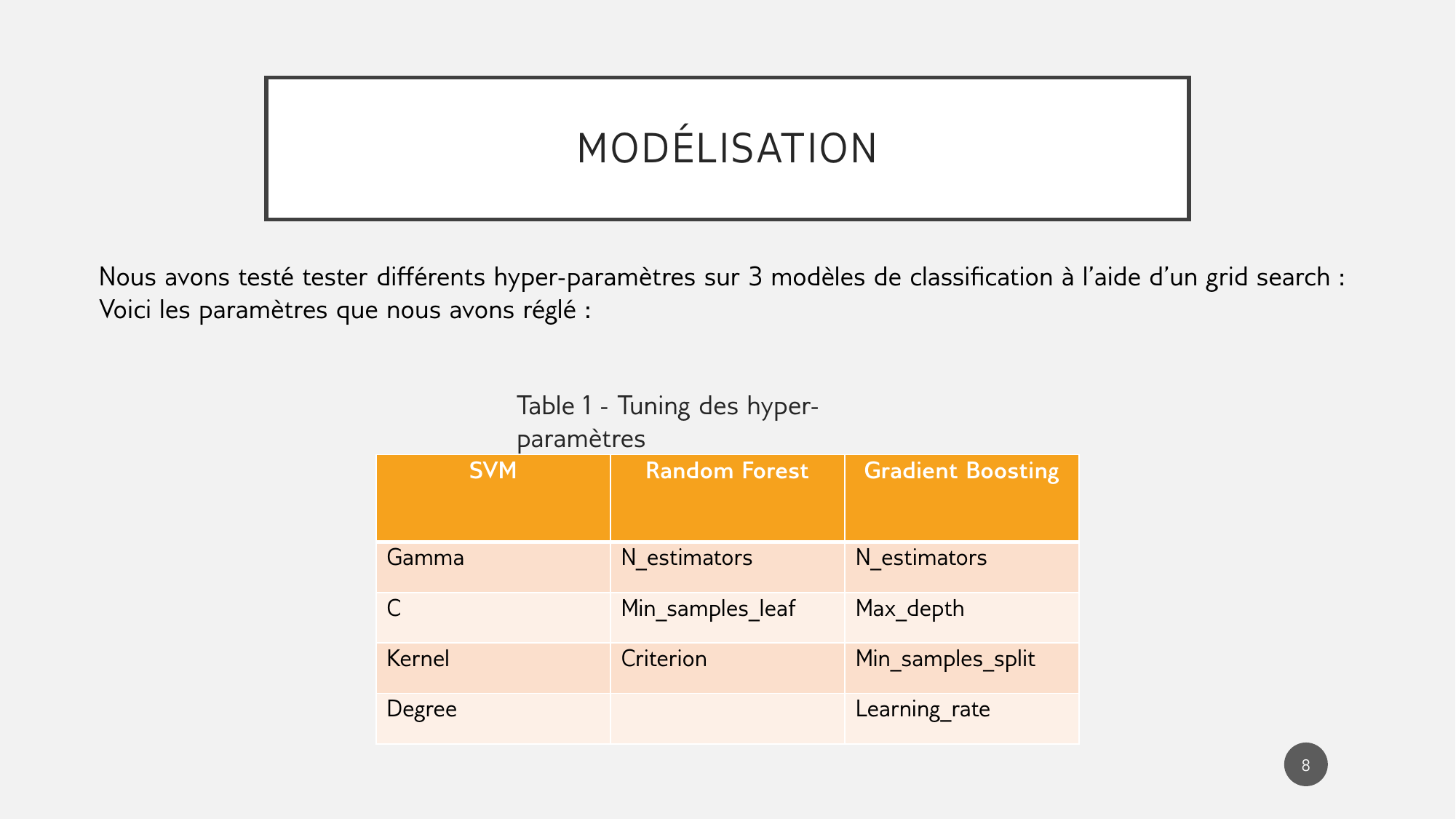

# modélisation
Nous avons testé tester différents hyper-paramètres sur 3 modèles de classification à l’aide d’un grid search :
Voici les paramètres que nous avons réglé :
Table 1 - Tuning des hyper-paramètres

| SVM | Random Forest | Gradient Boosting |
| --- | --- | --- |
| Gamma | N\_estimators | N\_estimators |
| C | Min\_samples\_leaf | Max\_depth |
| Kernel | Criterion | Min\_samples\_split |
| Degree |  | Learning\_rate |
8